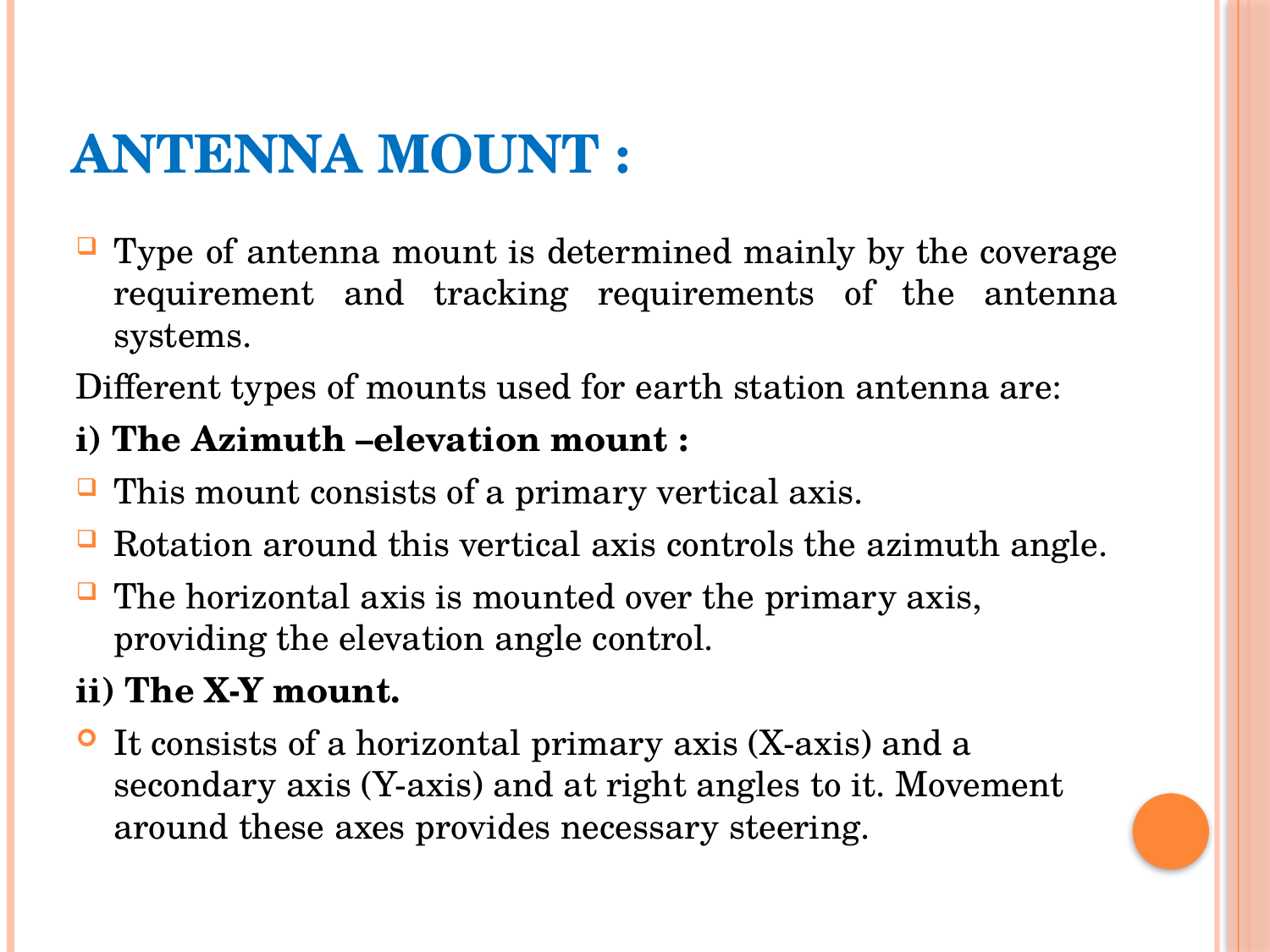

# ANTENNA MOUNT :
Type of antenna mount is determined mainly by the coverage requirement and tracking requirements of the antenna systems.
Different types of mounts used for earth station antenna are:
i) The Azimuth –elevation mount :
This mount consists of a primary vertical axis.
Rotation around this vertical axis controls the azimuth angle.
The horizontal axis is mounted over the primary axis, providing the elevation angle control.
ii) The X-Y mount.
It consists of a horizontal primary axis (X-axis) and a secondary axis (Y-axis) and at right angles to it. Movement around these axes provides necessary steering.